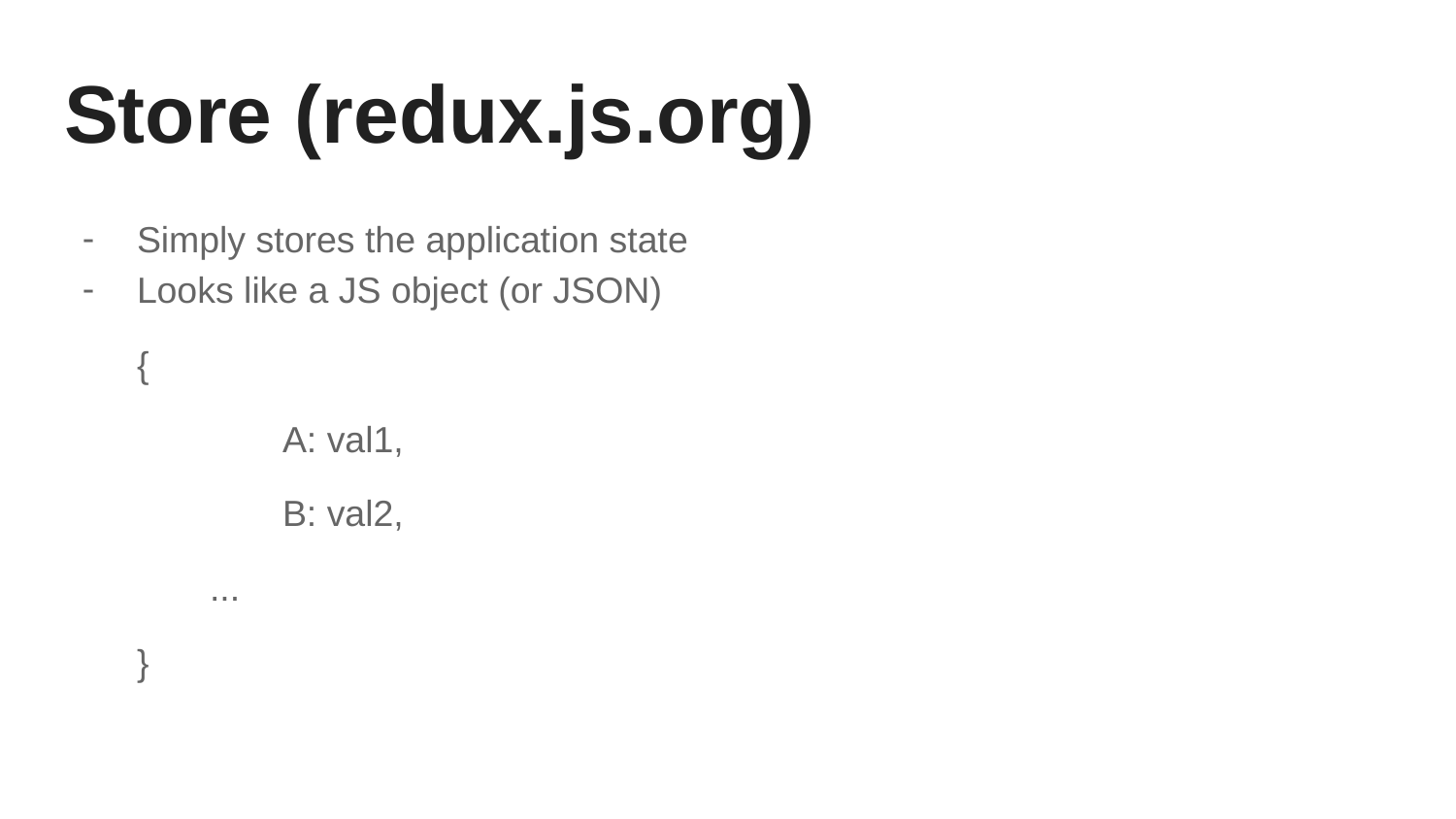

# Store (redux.js.org)
Simply stores the application state
Looks like a JS object (or JSON)
{
	A: val1,
	B: val2,
...
}